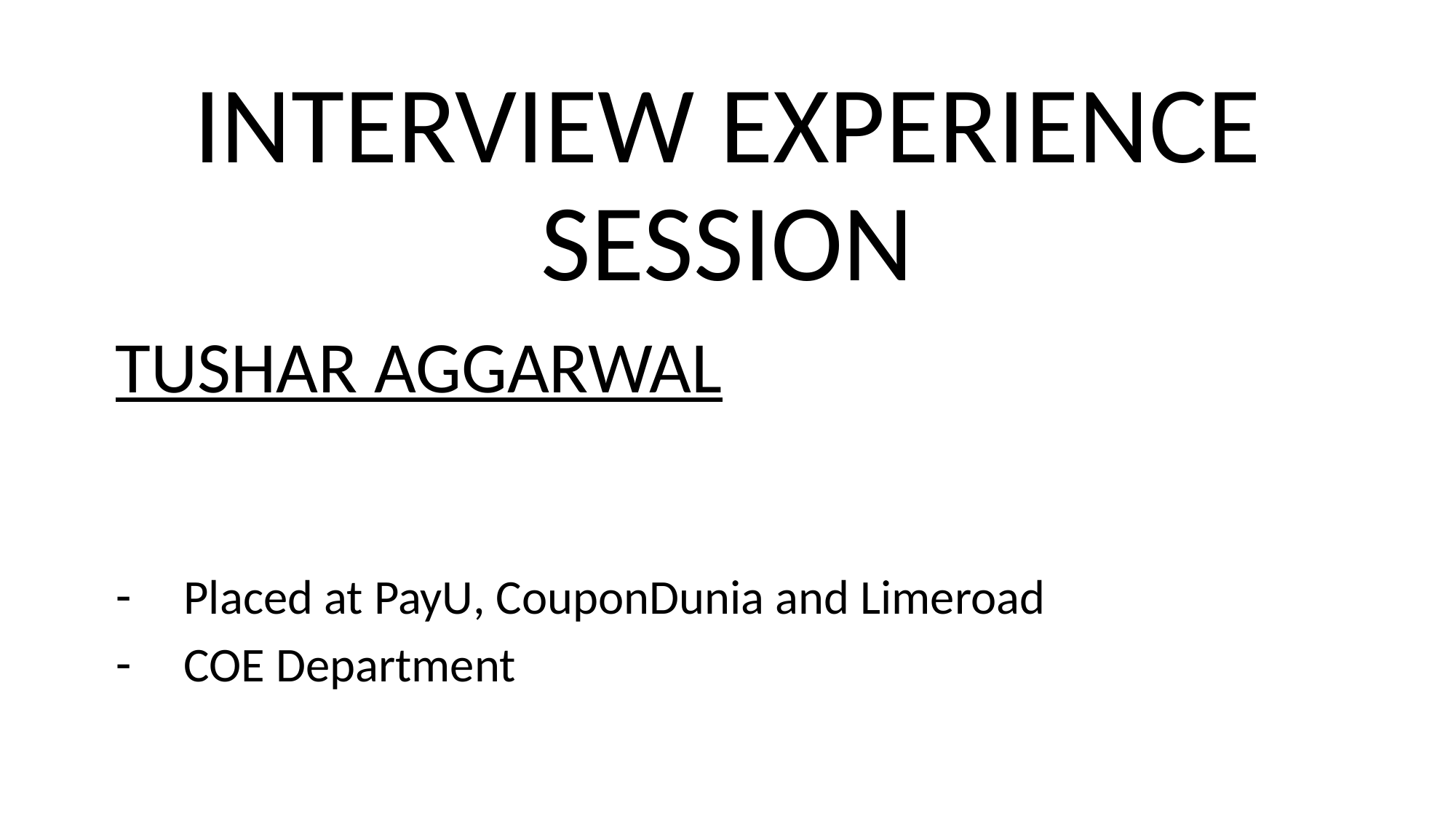

# INTERVIEW EXPERIENCE SESSION
TUSHAR AGGARWAL

Placed at PayU, CouponDunia and Limeroad
COE Department